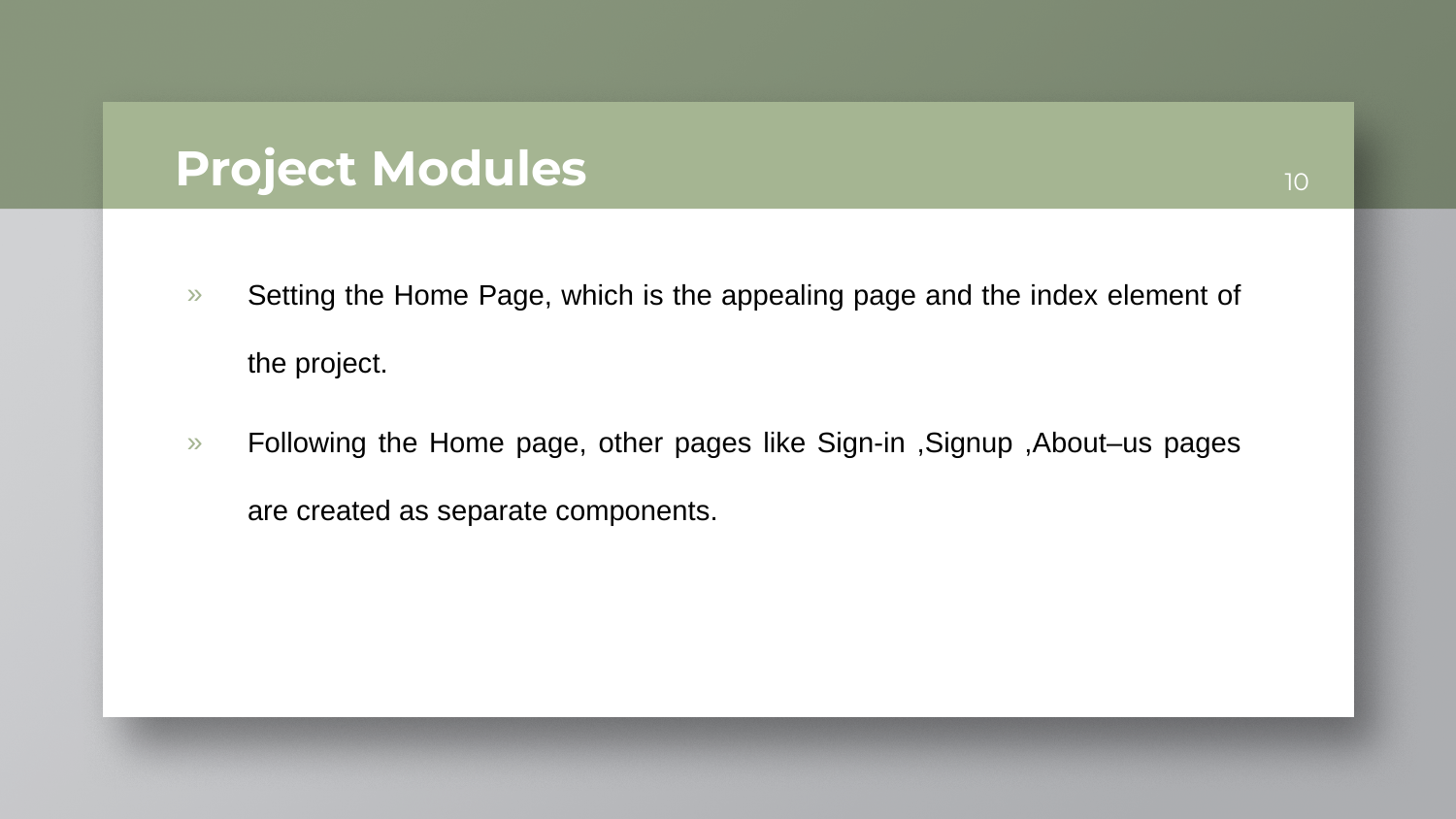

# Project Modules
10
Setting the Home Page, which is the appealing page and the index element of the project.
Following the Home page, other pages like Sign-in ,Signup ,About–us pages are created as separate components.